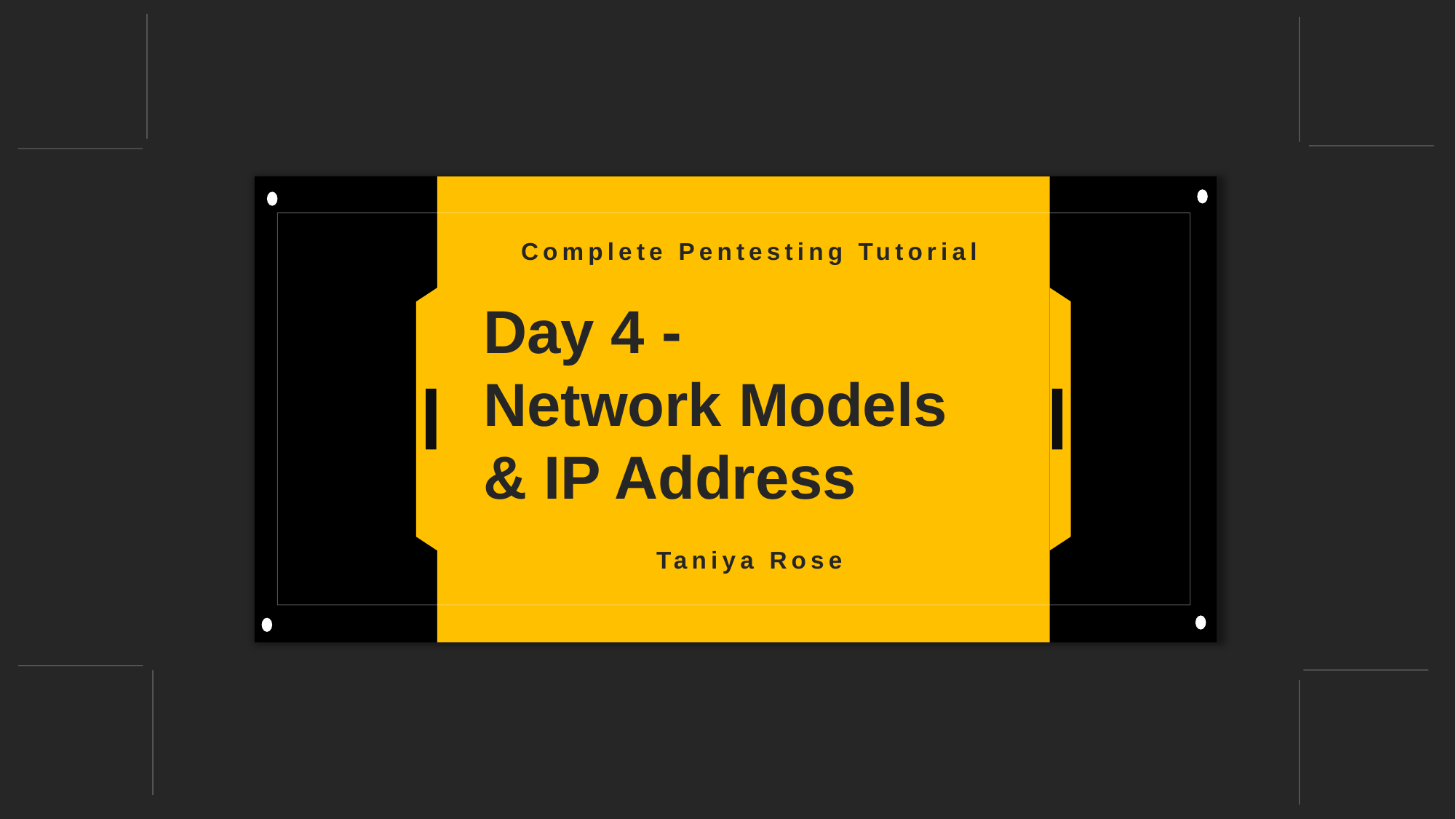

Complete Pentesting Tutorial
Day 4 -
Network Models & IP Address
Taniya Rose